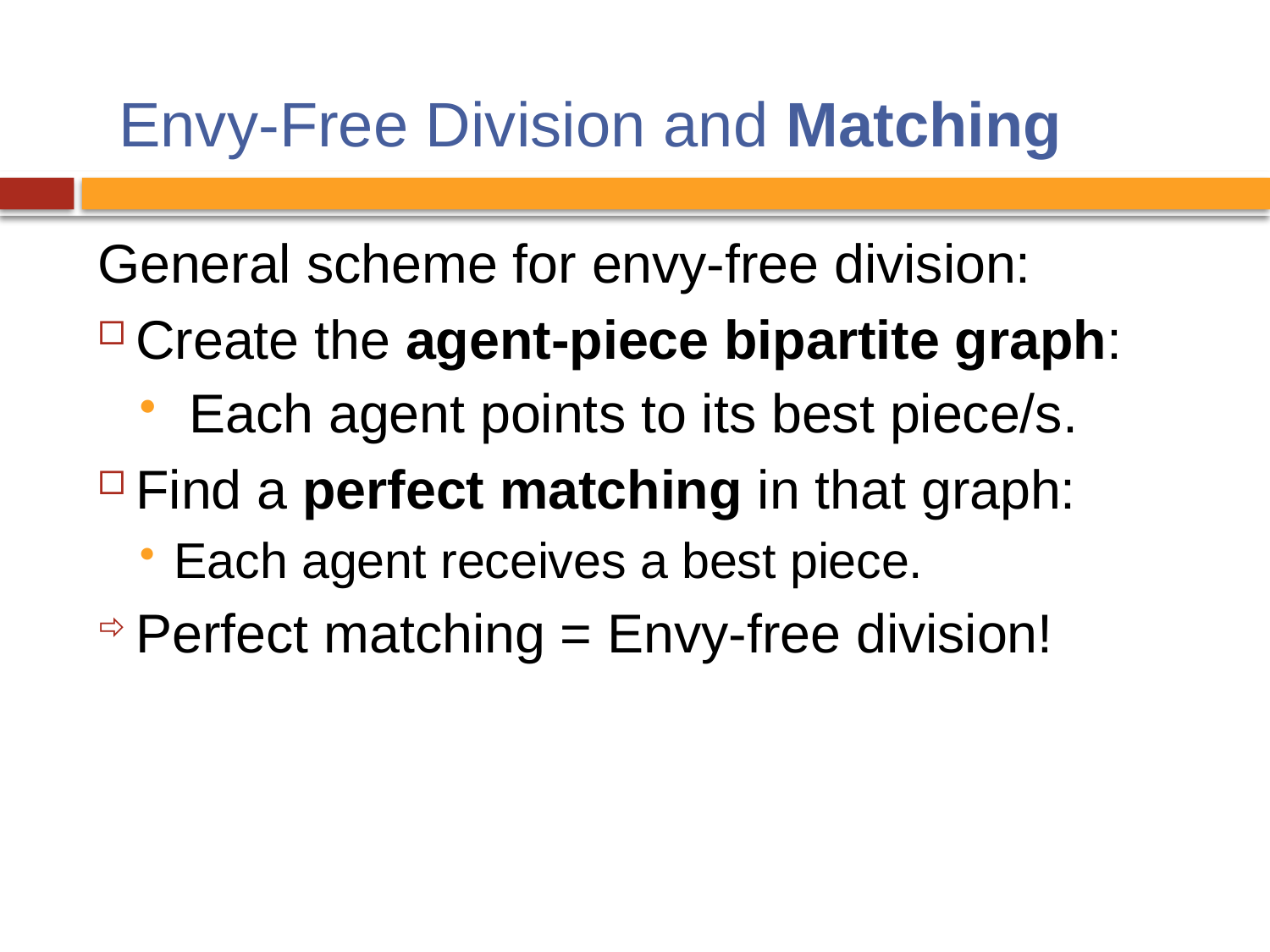

Envy-Free Division and Matching
General scheme for envy-free division:
Create the agent-piece bipartite graph:
 Each agent points to its best piece/s.
Find a perfect matching in that graph:
Each agent receives a best piece.
Perfect matching = Envy-free division!